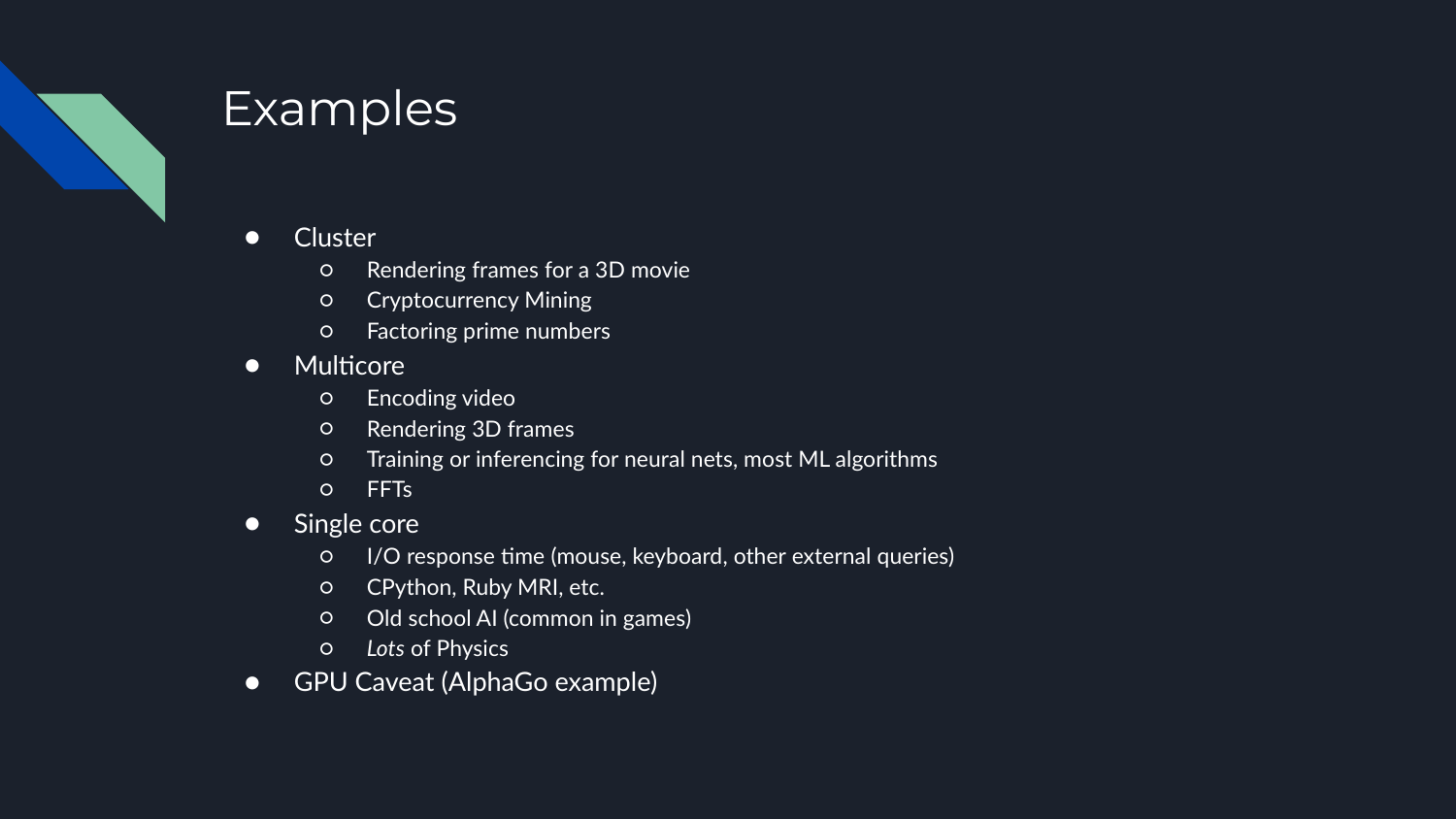

# Examples
Cluster
Rendering frames for a 3D movie
Cryptocurrency Mining
Factoring prime numbers
Multicore
Encoding video
Rendering 3D frames
Training or inferencing for neural nets, most ML algorithms
FFTs
Single core
I/O response time (mouse, keyboard, other external queries)
CPython, Ruby MRI, etc.
Old school AI (common in games)
Lots of Physics
GPU Caveat (AlphaGo example)